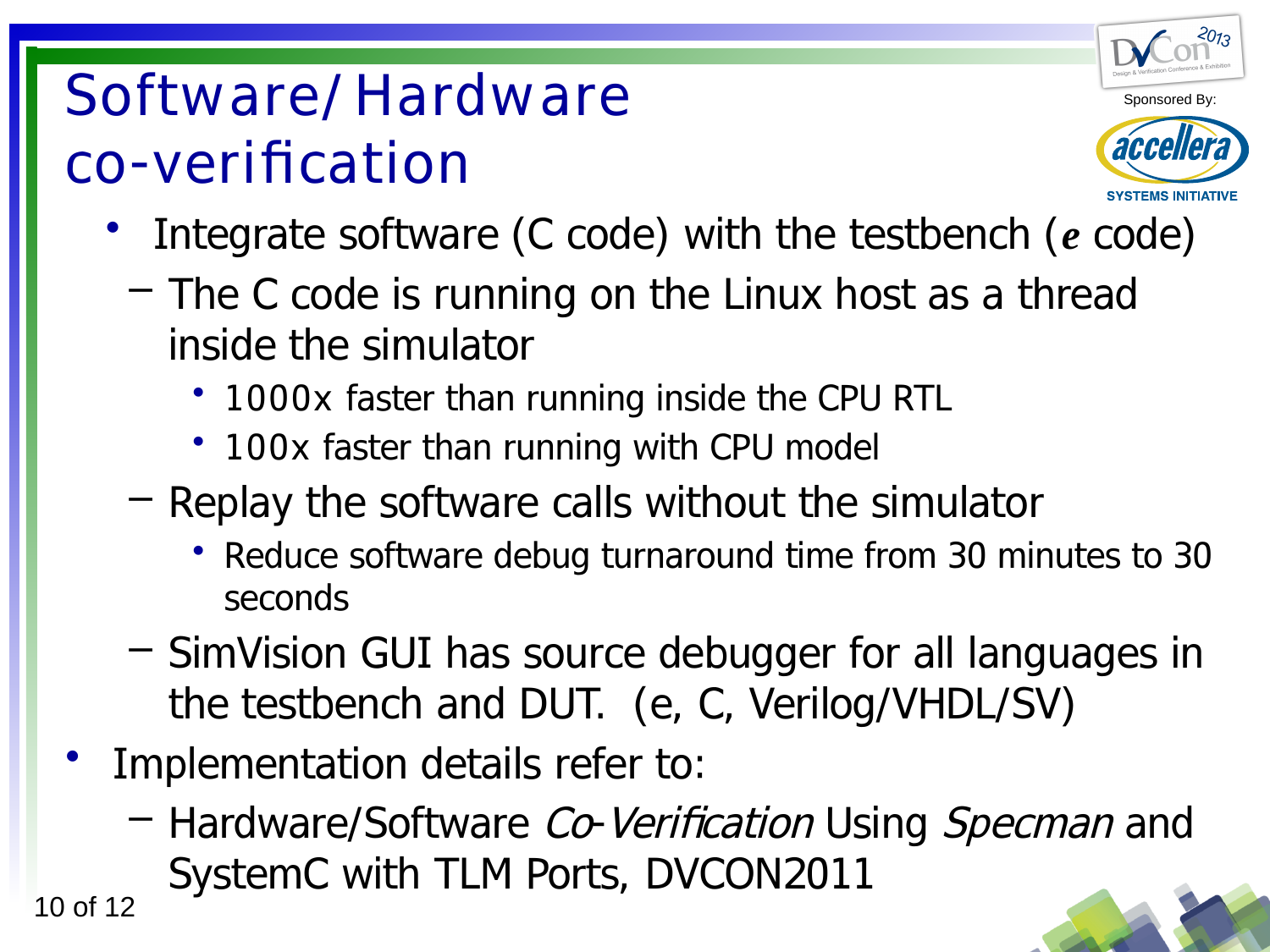

# Software/Hardware co-verification
Integrate software (C code) with the testbench (e code)
The C code is running on the Linux host as a thread inside the simulator
1000x faster than running inside the CPU RTL
100x faster than running with CPU model
Replay the software calls without the simulator
Reduce software debug turnaround time from 30 minutes to 30 seconds
SimVision GUI has source debugger for all languages in the testbench and DUT.  (e, C, Verilog/VHDL/SV)
Implementation details refer to:
Hardware/Software Co-Verification Using Specman and SystemC with TLM Ports, DVCON2011